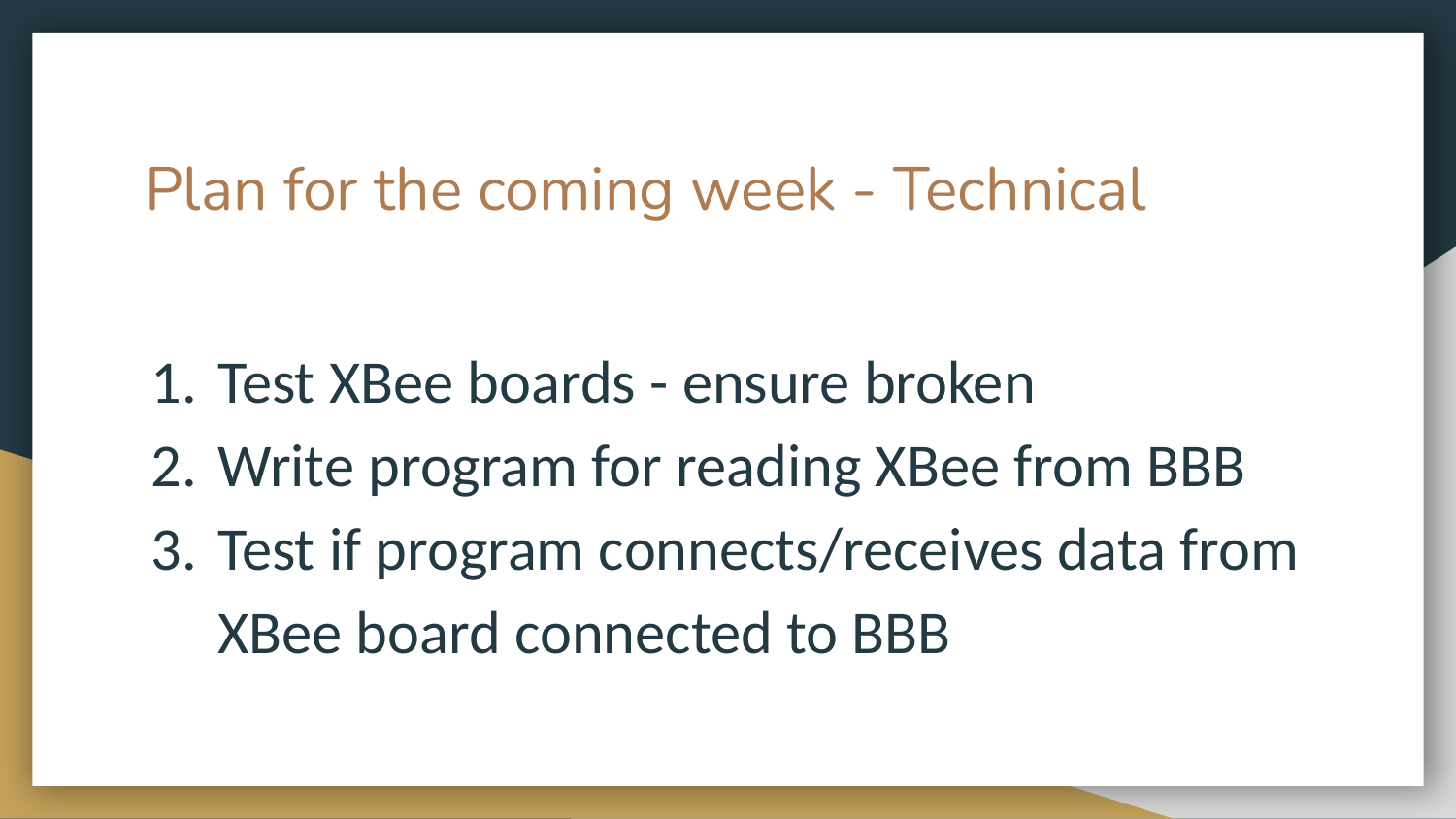

# Plan for the coming week - Technical
Test XBee boards - ensure broken
Write program for reading XBee from BBB
Test if program connects/receives data from XBee board connected to BBB